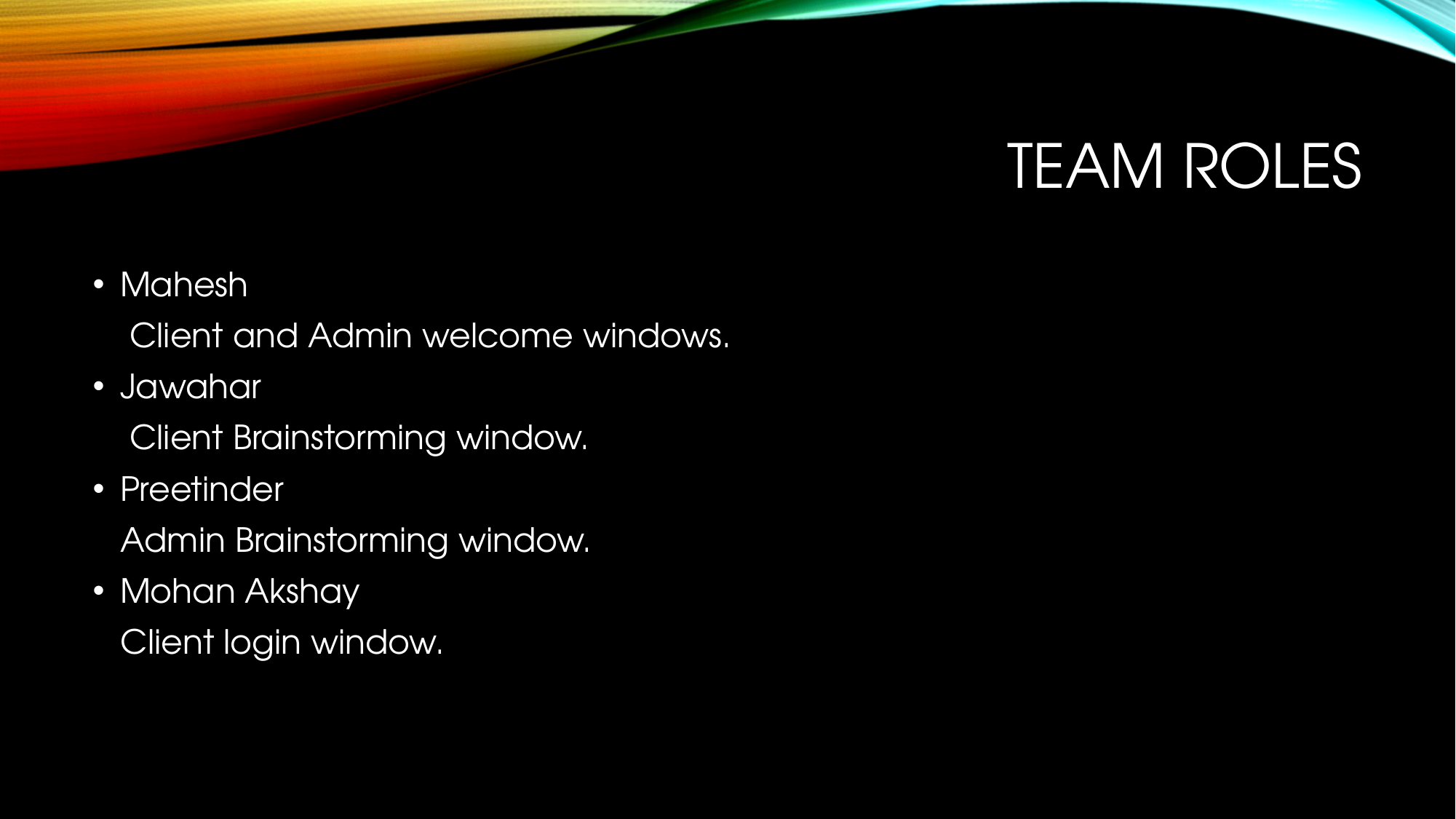

# Team roles
Mahesh
    Client and Admin welcome windows.
Jawahar
    Client Brainstorming window.
Preetinder
   Admin Brainstorming window.
Mohan Akshay
   Client login window.